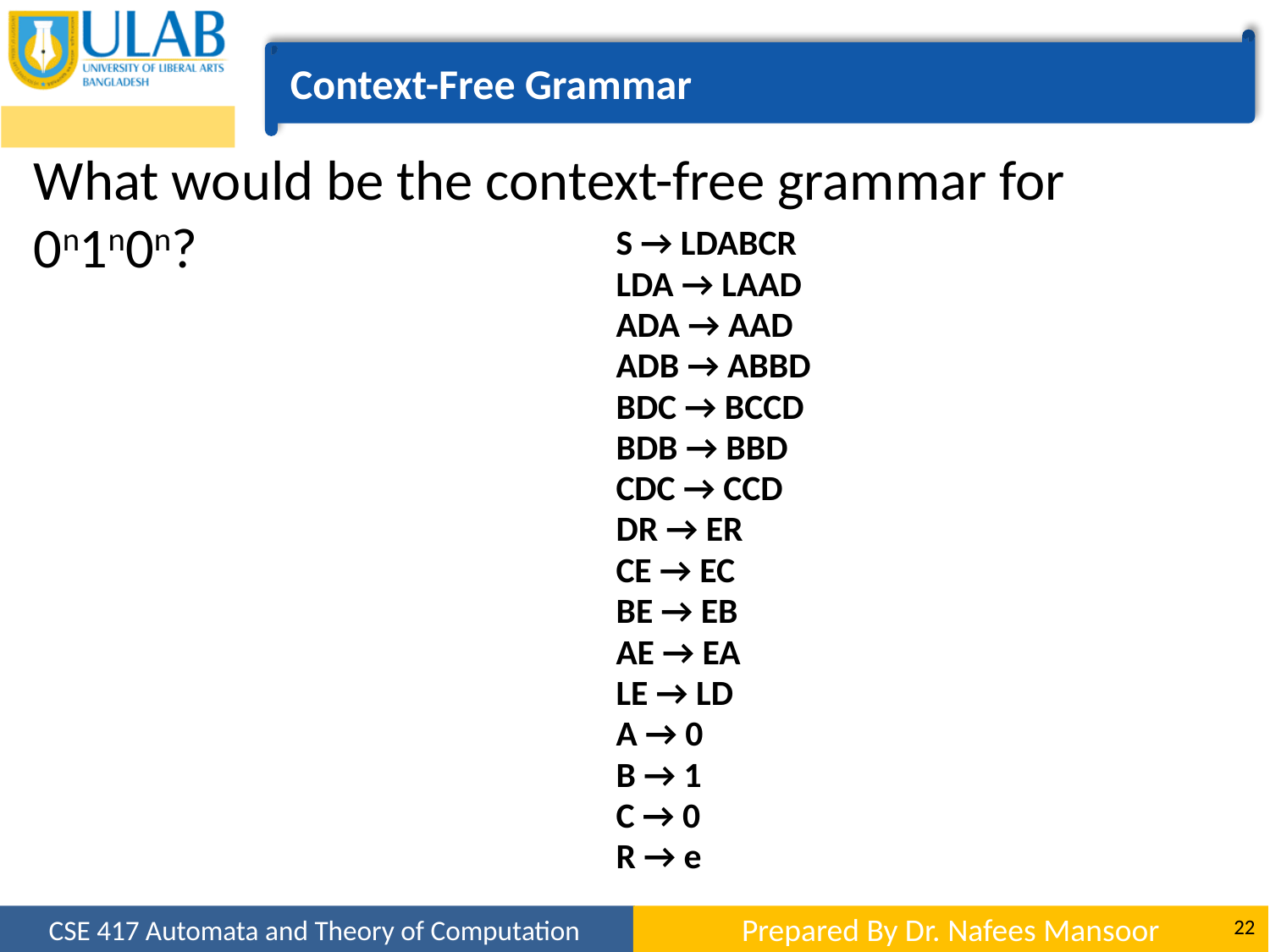

Context-Free Grammar
What would be the context-free grammar for 0n1n0n?
	S → LDABCR
	LDA → LAAD
	ADA → AAD
	ADB → ABBD
	BDC → BCCD
	BDB → BBD
	CDC → CCD
	DR → ER
	CE → EC
	BE → EB
	AE → EA
	LE → LD
	A → 0
	B → 1
	C → 0
	R → e